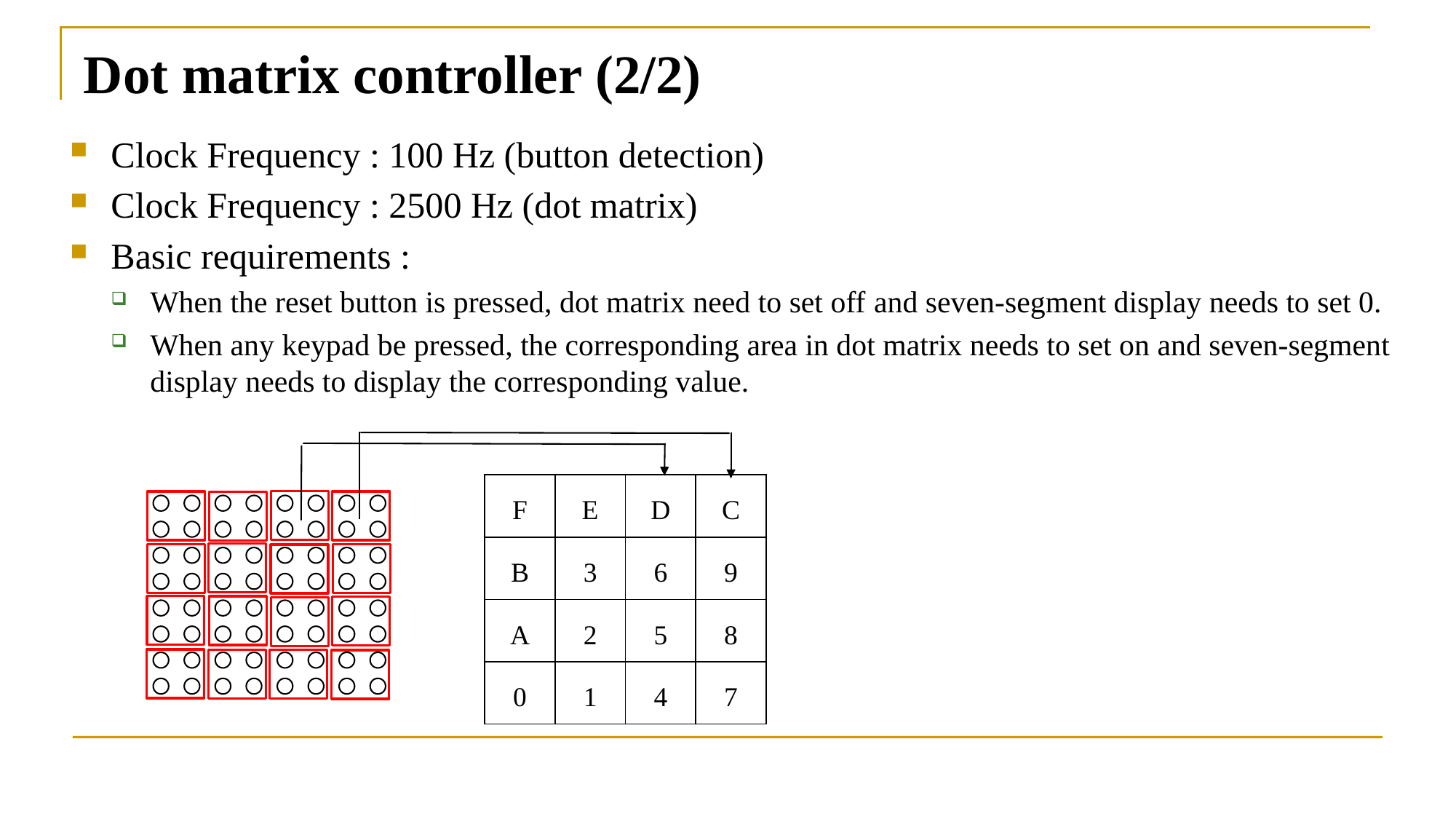

# Dot matrix controller (2/2)
Clock Frequency : 100 Hz (button detection)
Clock Frequency : 2500 Hz (dot matrix)
Basic requirements :
When the reset button is pressed, dot matrix need to set off and seven-segment display needs to set 0.
When any keypad be pressed, the corresponding area in dot matrix needs to set on and seven-segment display needs to display the corresponding value.

| F | E | D | C |
| --- | --- | --- | --- |
| B | 3 | 6 | 9 |
| A | 2 | 5 | 8 |
| 0 | 1 | 4 | 7 |